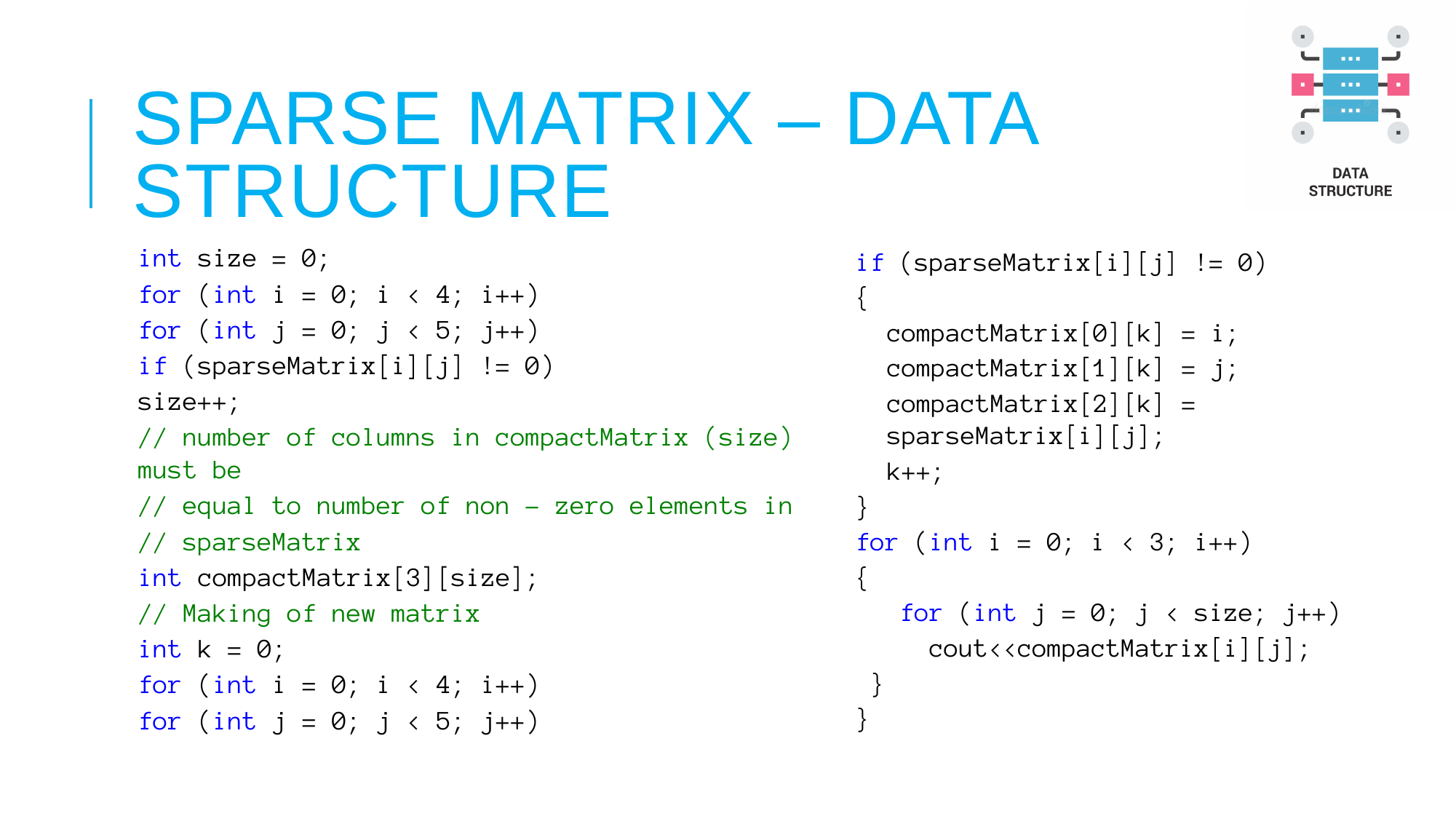

# SPARSE MATRIX – DATA STRUCTURE
int size = 0;
for (int i = 0; i < 4; i++)
for (int j = 0; j < 5; j++)
if (sparseMatrix[i][j] != 0)
size++;
// number of columns in compactMatrix (size) must be
// equal to number of non - zero elements in
// sparseMatrix
int compactMatrix[3][size];
// Making of new matrix
int k = 0;
for (int i = 0; i < 4; i++)
for (int j = 0; j < 5; j++)

if (sparseMatrix[i][j] != 0)
{
compactMatrix[0][k] = i;
compactMatrix[1][k] = j;
compactMatrix[2][k] = sparseMatrix[i][j];
k++;
}
for (int i = 0; i < 3; i++)
{
   for (int j = 0; j < size; j++)
     cout<<compactMatrix[i][j];
 }
}